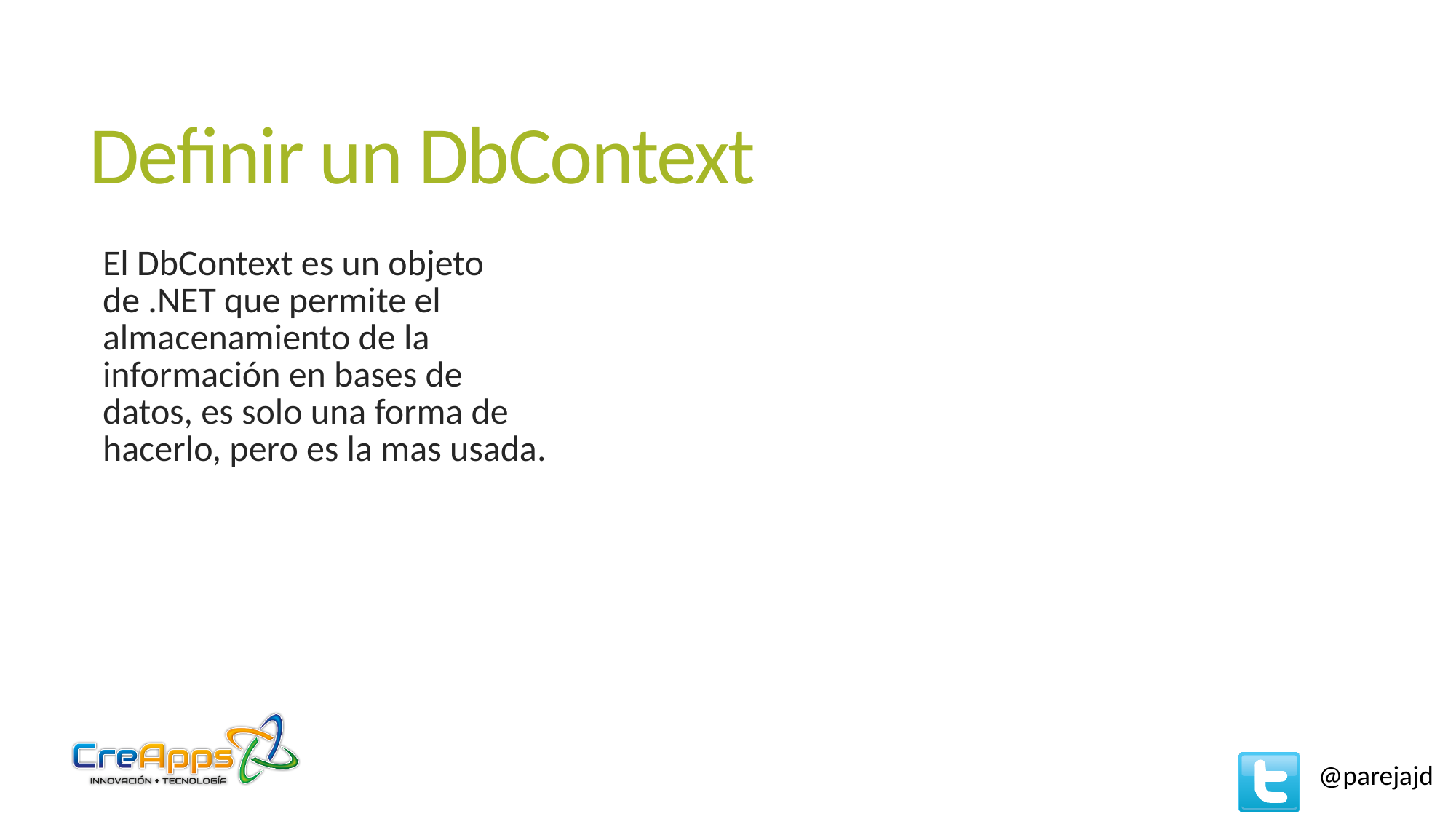

# Definir un DbContext
El DbContext es un objeto de .NET que permite el almacenamiento de la información en bases de datos, es solo una forma de hacerlo, pero es la mas usada.